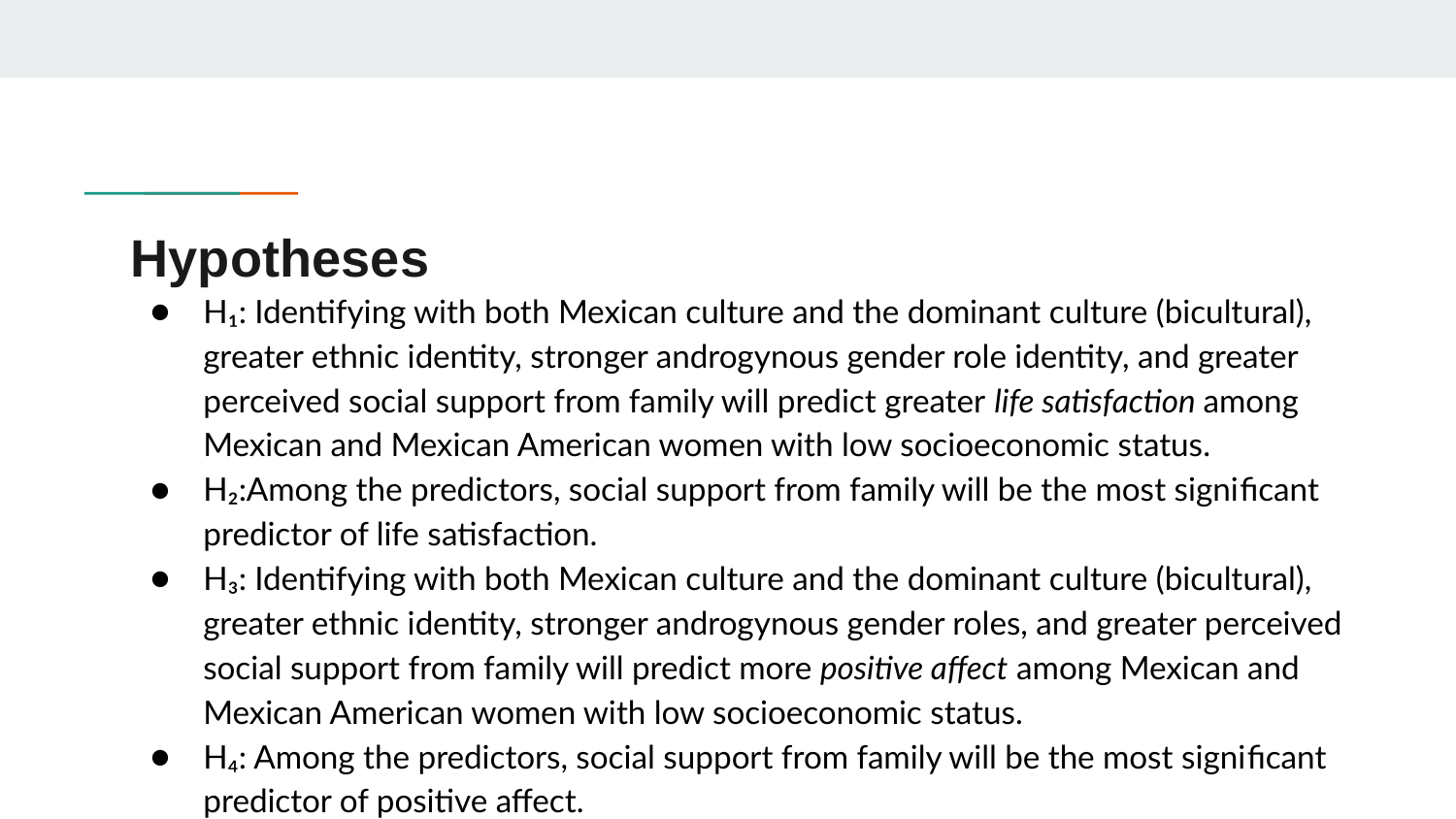

# Hypotheses
H₁: Identifying with both Mexican culture and the dominant culture (bicultural), greater ethnic identity, stronger androgynous gender role identity, and greater perceived social support from family will predict greater life satisfaction among Mexican and Mexican American women with low socioeconomic status.
H₂:Among the predictors, social support from family will be the most signiﬁcant predictor of life satisfaction.
H₃: Identifying with both Mexican culture and the dominant culture (bicultural), greater ethnic identity, stronger androgynous gender roles, and greater perceived social support from family will predict more positive affect among Mexican and Mexican American women with low socioeconomic status.
H₄: Among the predictors, social support from family will be the most signiﬁcant predictor of positive affect.